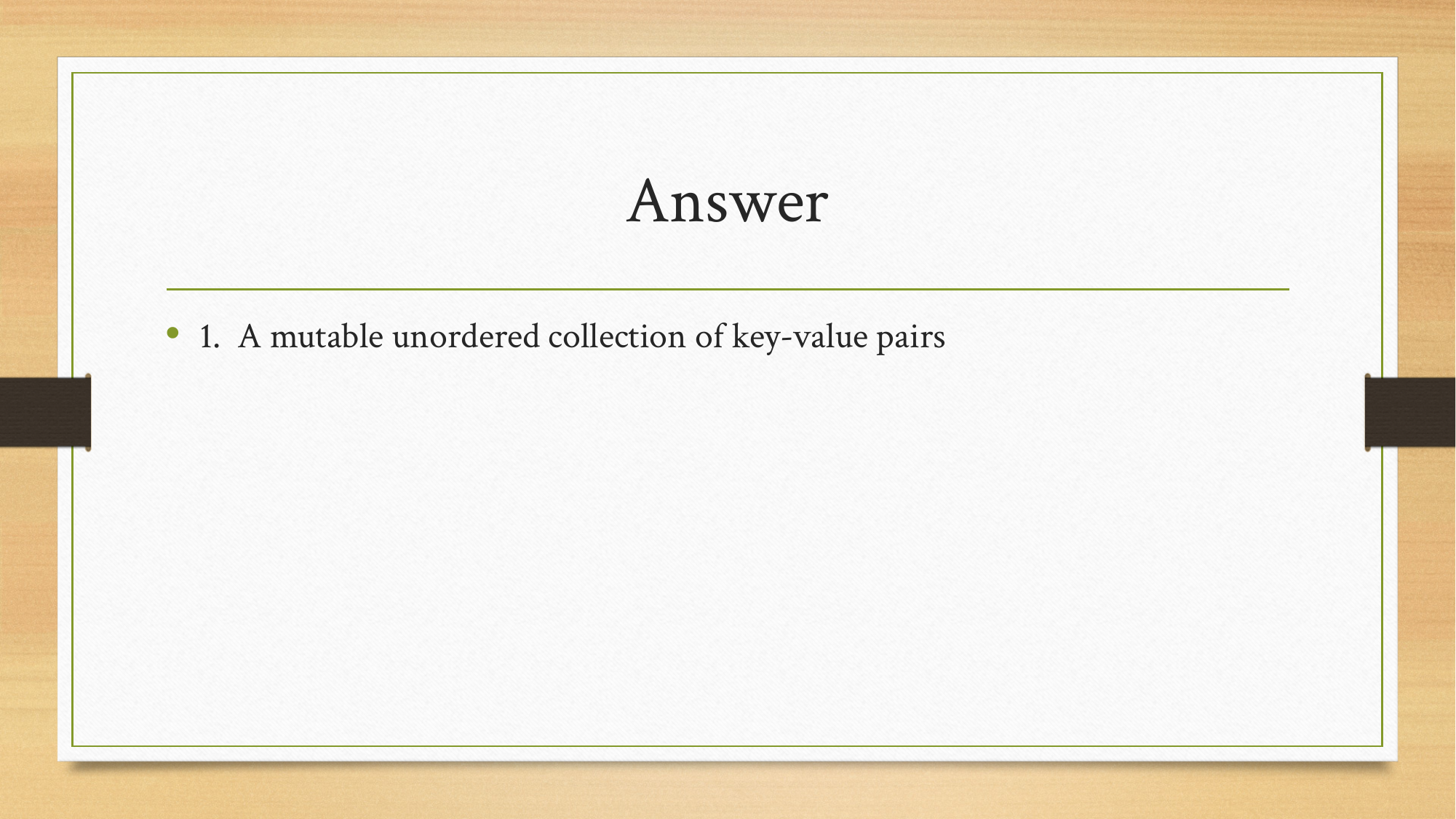

# Answer
1.  A mutable unordered collection of key-value pairs